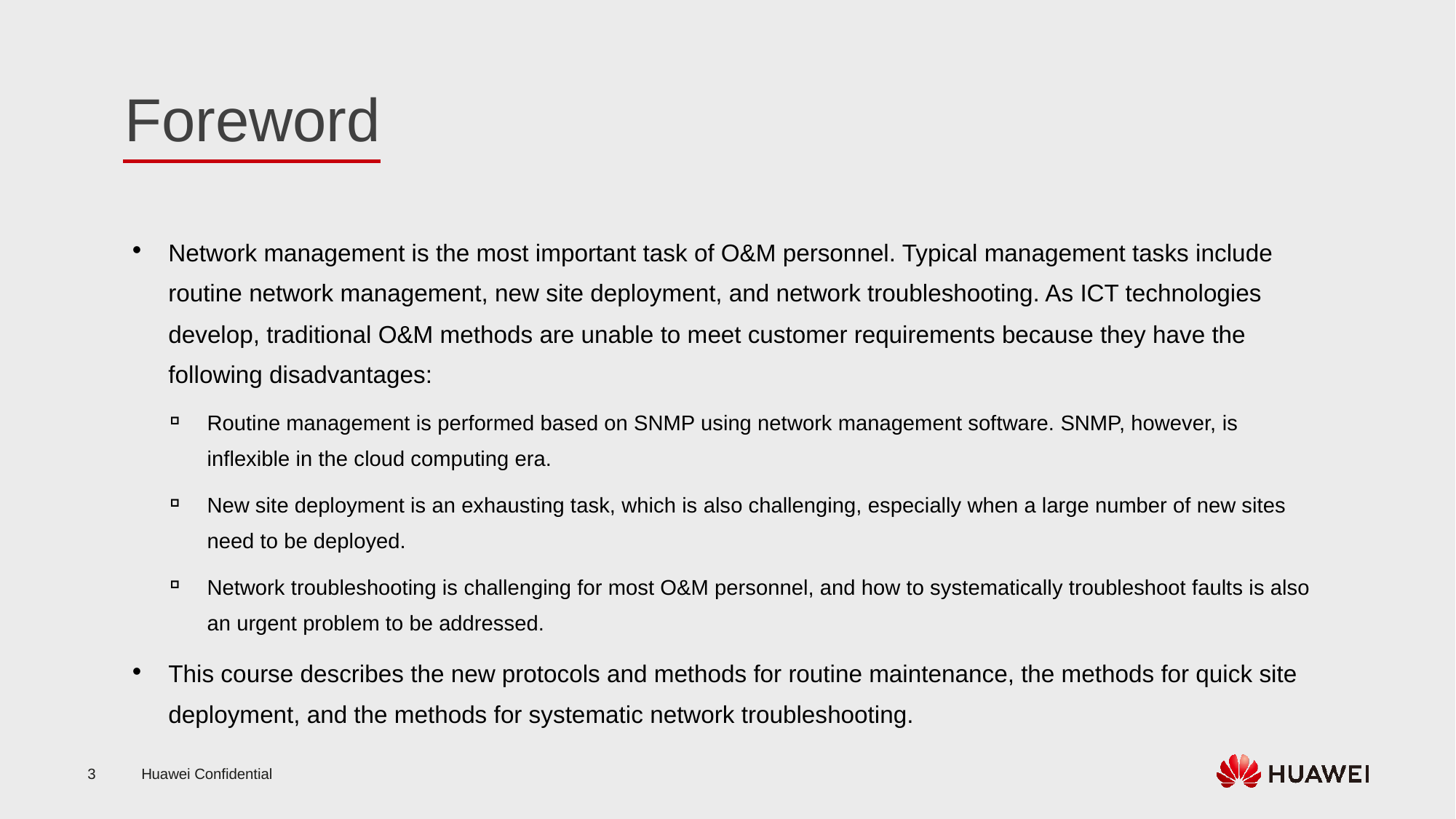

Network management is the most important task of O&M personnel. Typical management tasks include routine network management, new site deployment, and network troubleshooting. As ICT technologies develop, traditional O&M methods are unable to meet customer requirements because they have the following disadvantages:
Routine management is performed based on SNMP using network management software. SNMP, however, is inflexible in the cloud computing era.
New site deployment is an exhausting task, which is also challenging, especially when a large number of new sites need to be deployed.
Network troubleshooting is challenging for most O&M personnel, and how to systematically troubleshoot faults is also an urgent problem to be addressed.
This course describes the new protocols and methods for routine maintenance, the methods for quick site deployment, and the methods for systematic network troubleshooting.